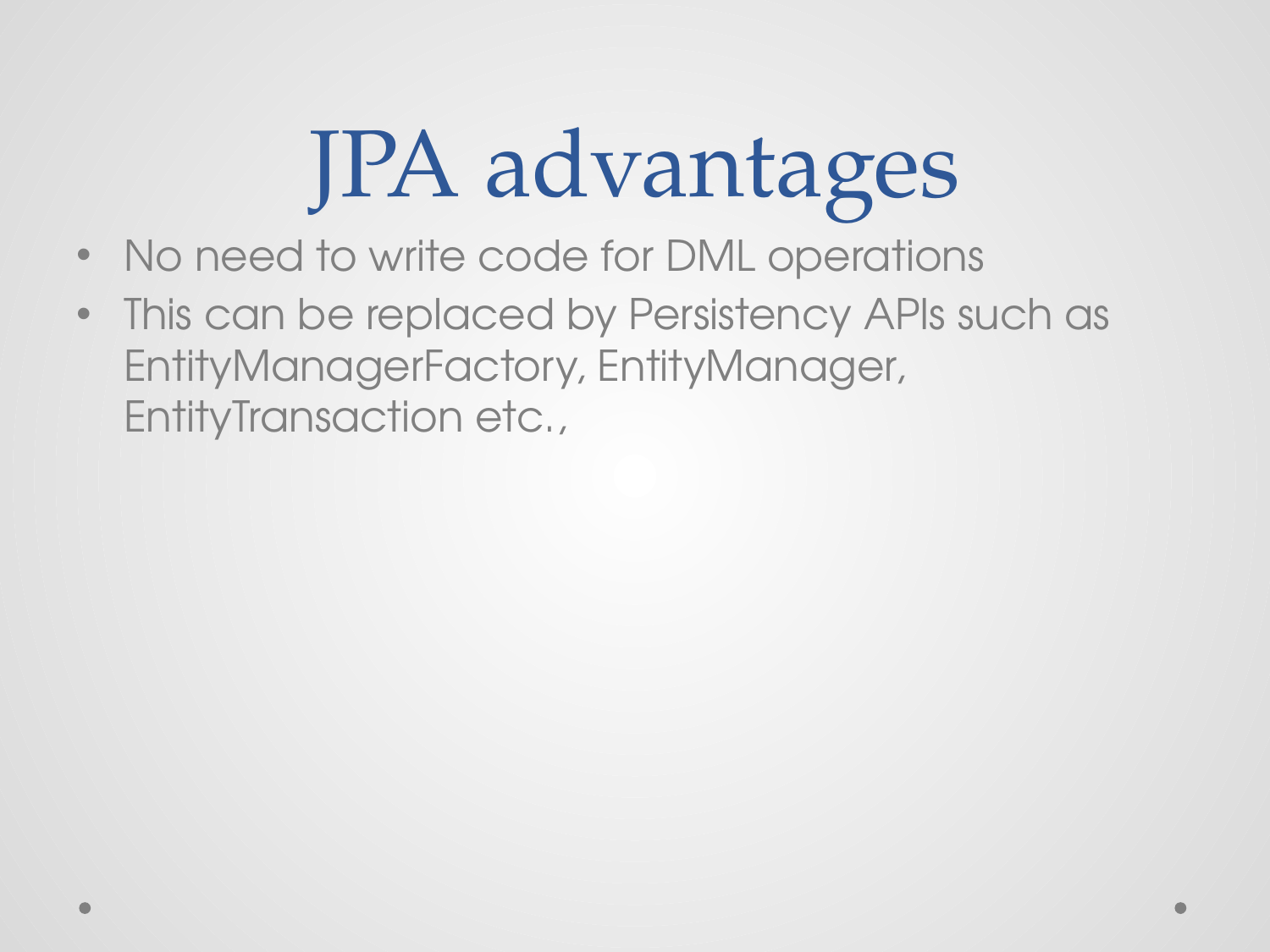

# JPA advantages
No need to write code for DML operations
This can be replaced by Persistency APIs such as EntityManagerFactory, EntityManager, EntityTransaction etc.,